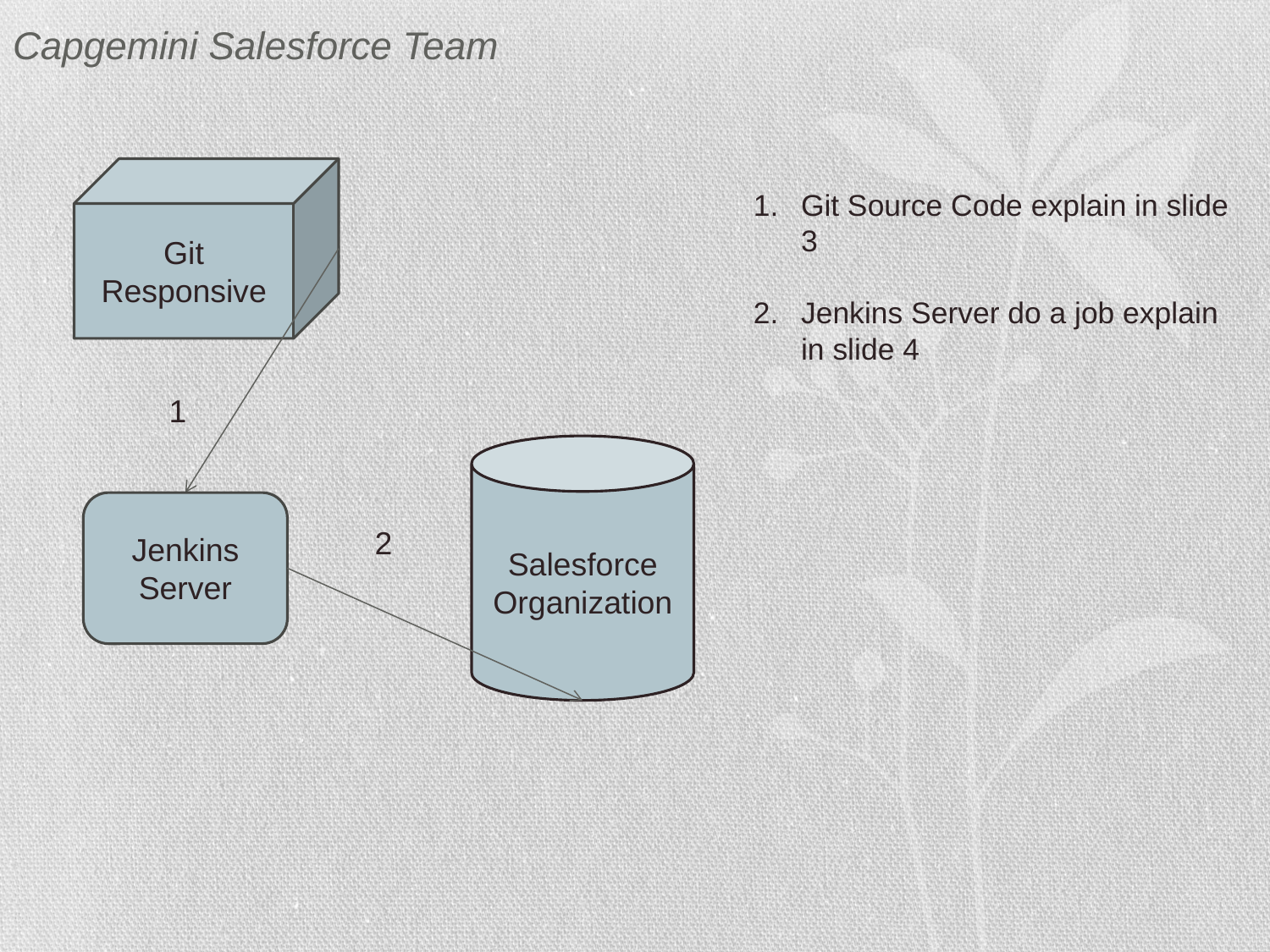

# Capgemini Salesforce Team
Git Responsive
Git Source Code explain in slide 3

Jenkins Server do a job explain in slide 4

1
Salesforce
Organization
Jenkins
Server
2